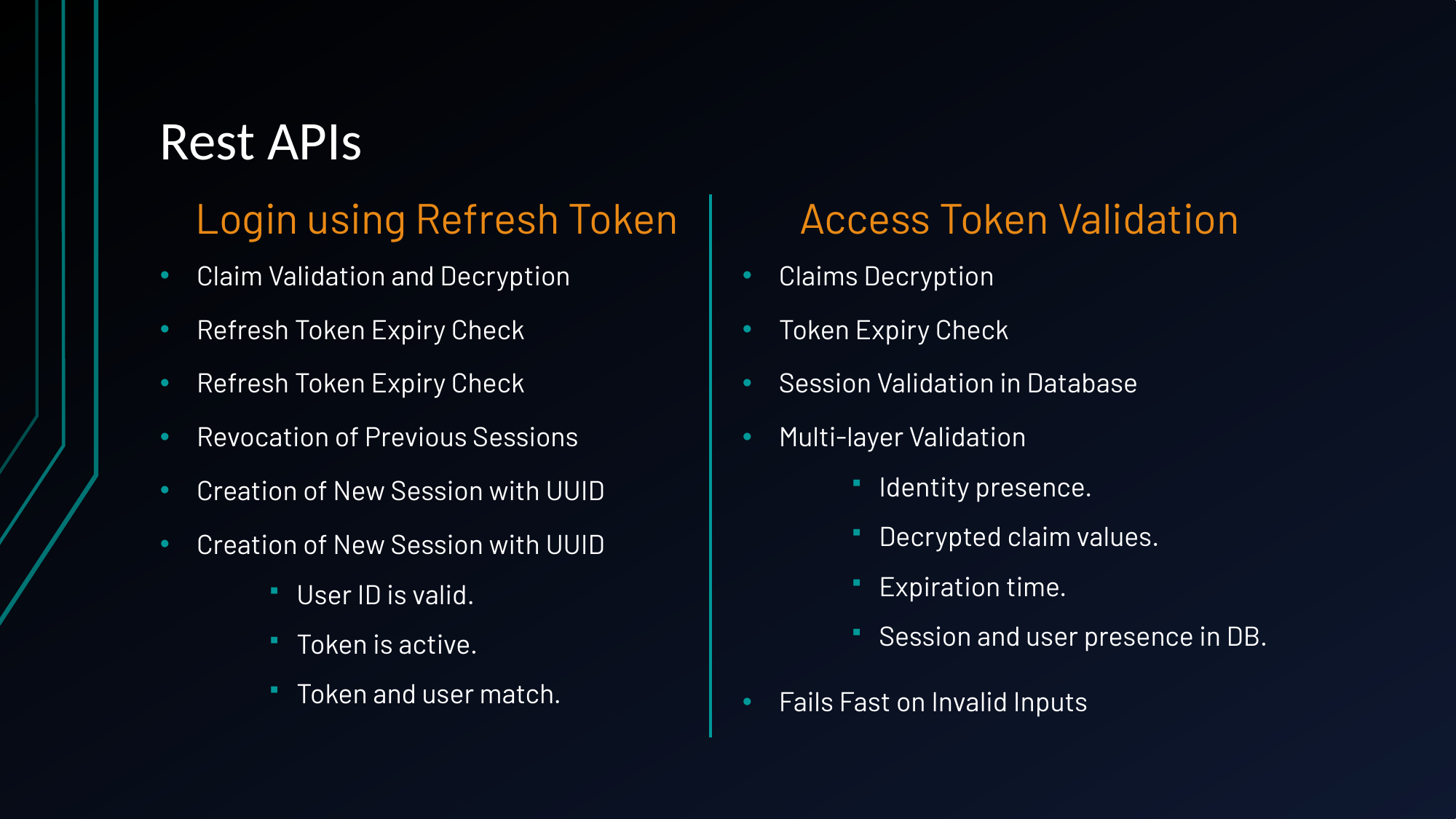

# Rest APIs
Login using Refresh Token
Access Token Validation
Claim Validation and Decryption
Refresh Token Expiry Check
Refresh Token Expiry Check
Revocation of Previous Sessions
Creation of New Session with UUID
Creation of New Session with UUID
User ID is valid.
Token is active.
Token and user match.

Claims Decryption
Token Expiry Check
Session Validation in Database
Multi-layer Validation
Identity presence.
Decrypted claim values.
Expiration time.
Session and user presence in DB.
Fails Fast on Invalid Inputs